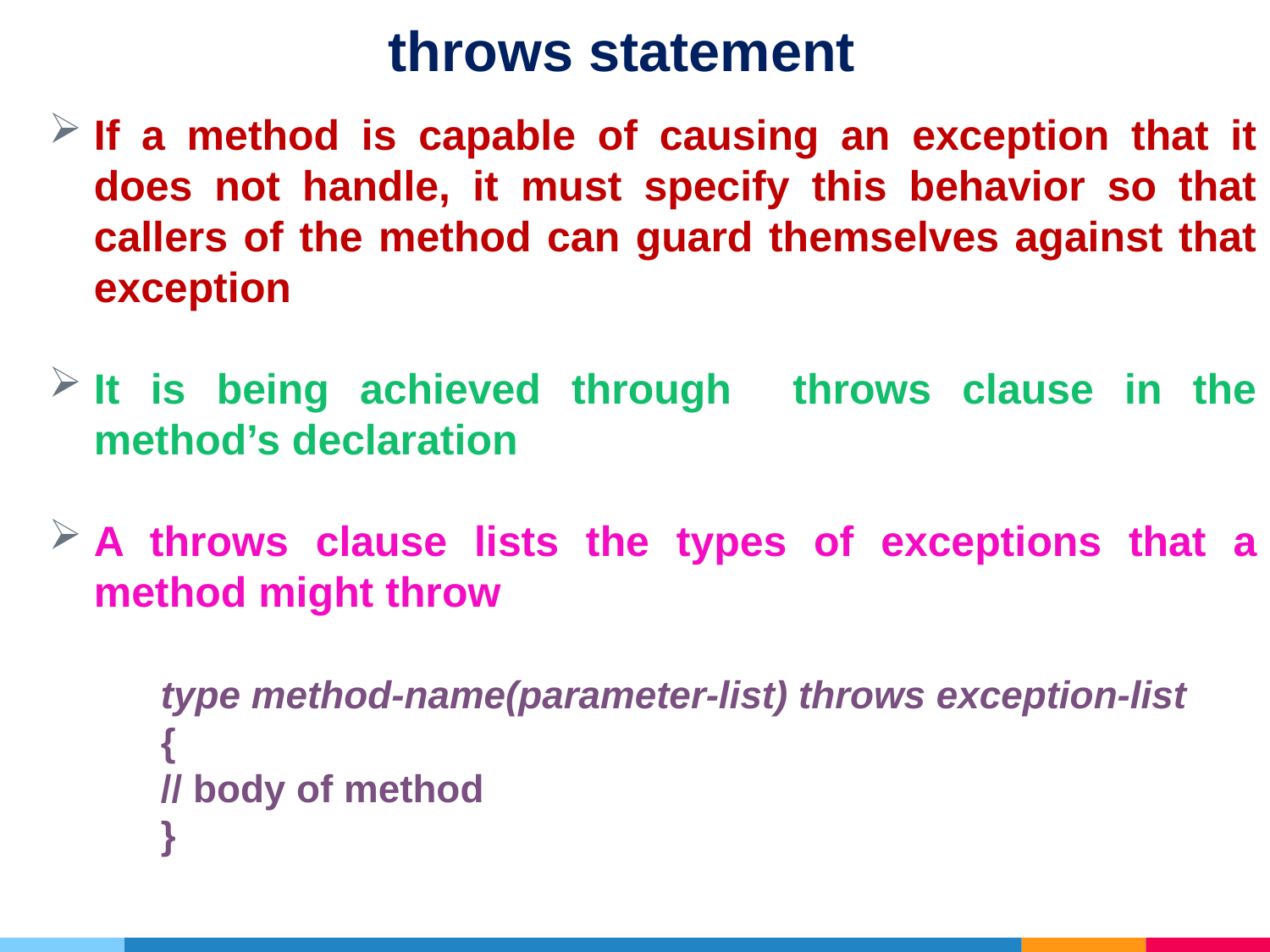

# throws statement
If a method is capable of causing an exception that it does not handle, it must specify this behavior so that callers of the method can guard themselves against that exception

It is being achieved through  throws clause in the method’s declaration

A throws clause lists the types of exceptions that a method might throw

	type method-name(parameter-list) throws exception-list
{
// body of method
}